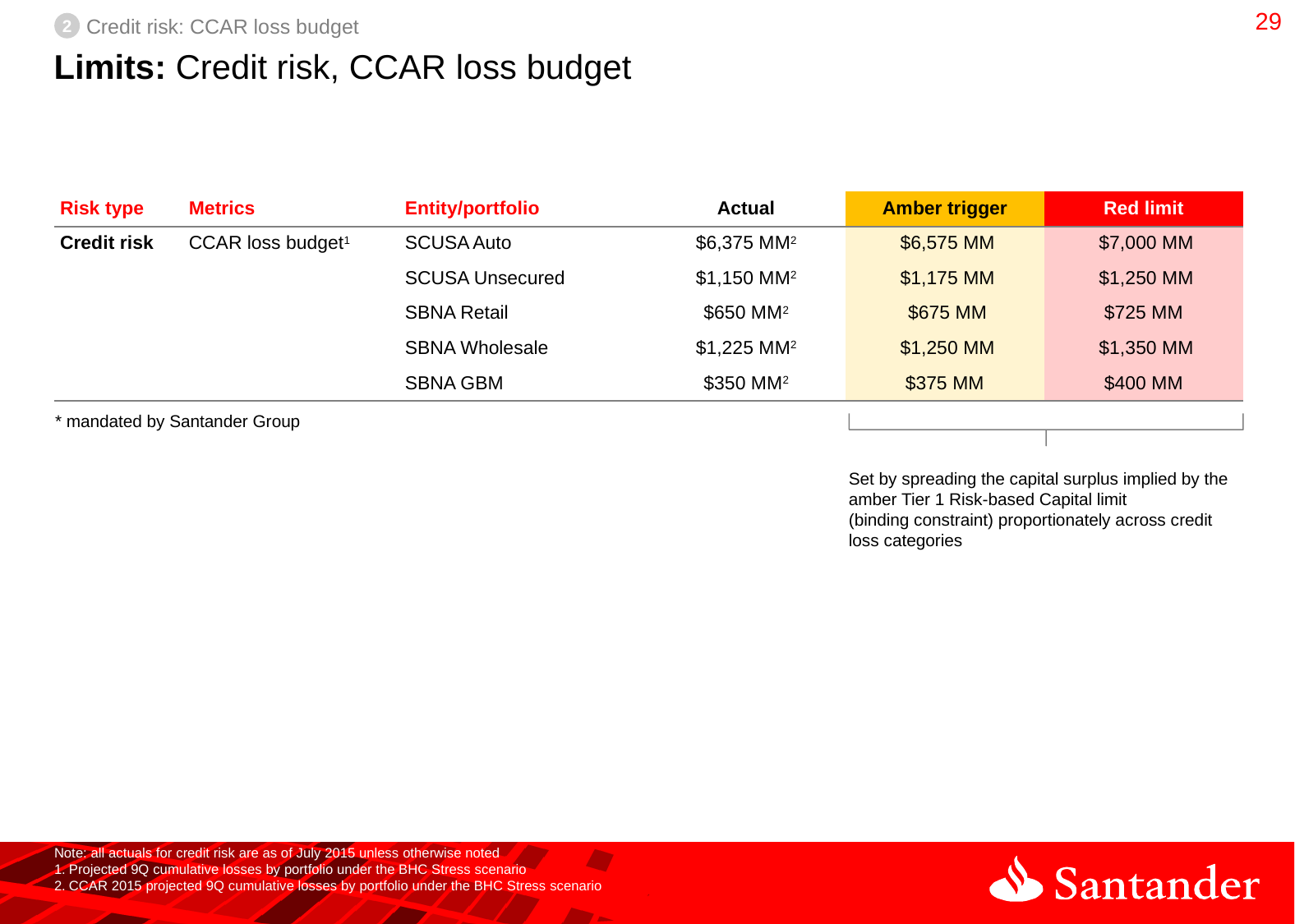

29
2
Credit risk: CCAR loss budget
# Limits: Credit risk, CCAR loss budget
| Risk type | Metrics | Entity/portfolio | Actual | Amber trigger | Red limit |
| --- | --- | --- | --- | --- | --- |
| Credit risk | CCAR loss budget1 | SCUSA Auto | $6,375 MM2 | $6,575 MM | $7,000 MM |
|  |  | SCUSA Unsecured | $1,150 MM2 | $1,175 MM | $1,250 MM |
|  |  | SBNA Retail | $650 MM2 | $675 MM | $725 MM |
|  |  | SBNA Wholesale | $1,225 MM2 | $1,250 MM | $1,350 MM |
|  |  | SBNA GBM | $350 MM2 | $375 MM | $400 MM |

* mandated by Santander Group
Set by spreading the capital surplus implied by the amber Tier 1 Risk-based Capital limit
(binding constraint) proportionately across credit loss categories
Note: all actuals for credit risk are as of July 2015 unless otherwise noted
Projected 9Q cumulative losses by portfolio under the BHC Stress scenario
CCAR 2015 projected 9Q cumulative losses by portfolio under the BHC Stress scenario